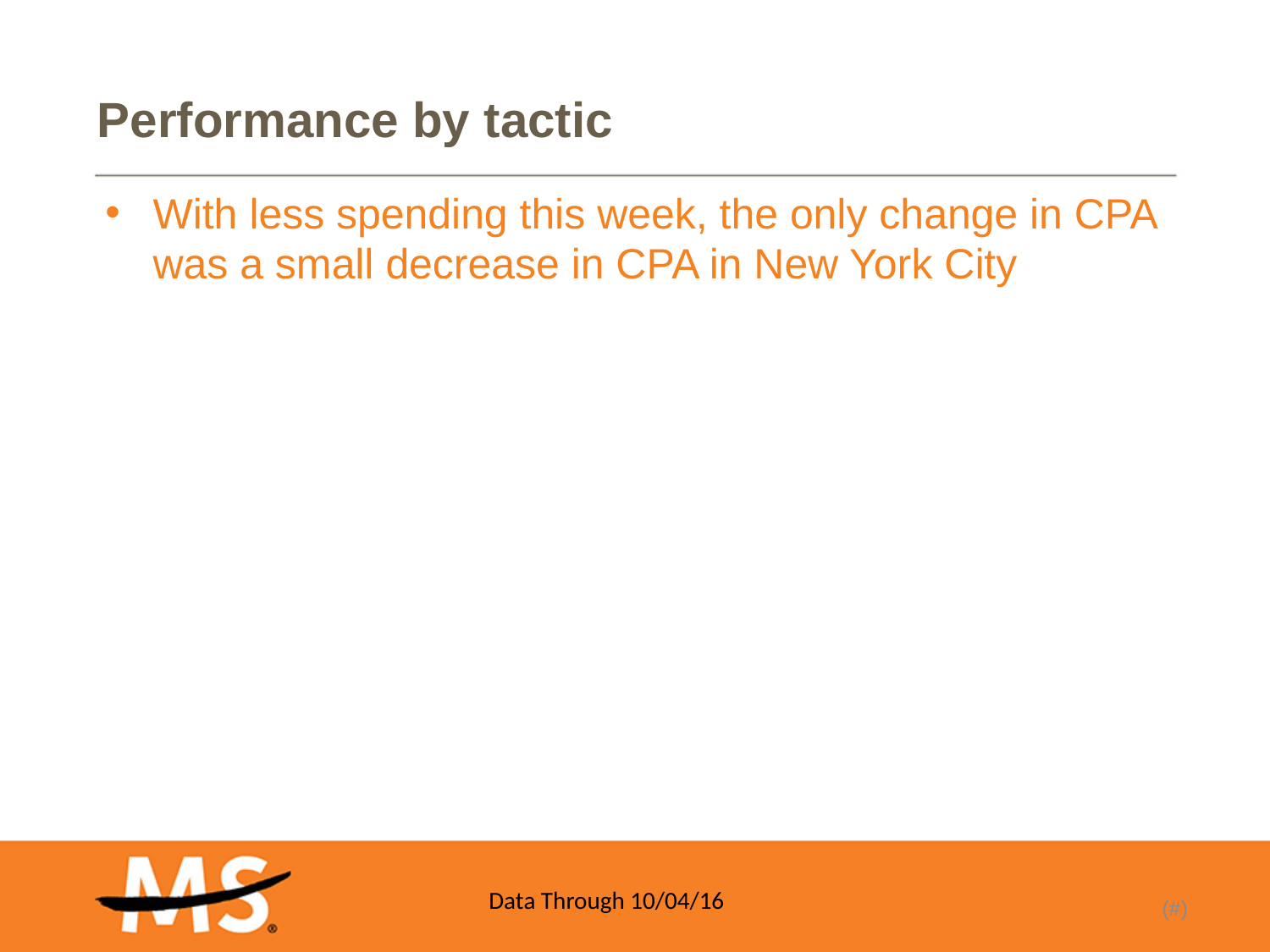

# Performance by tactic
With less spending this week, the only change in CPA was a small decrease in CPA in New York City
8